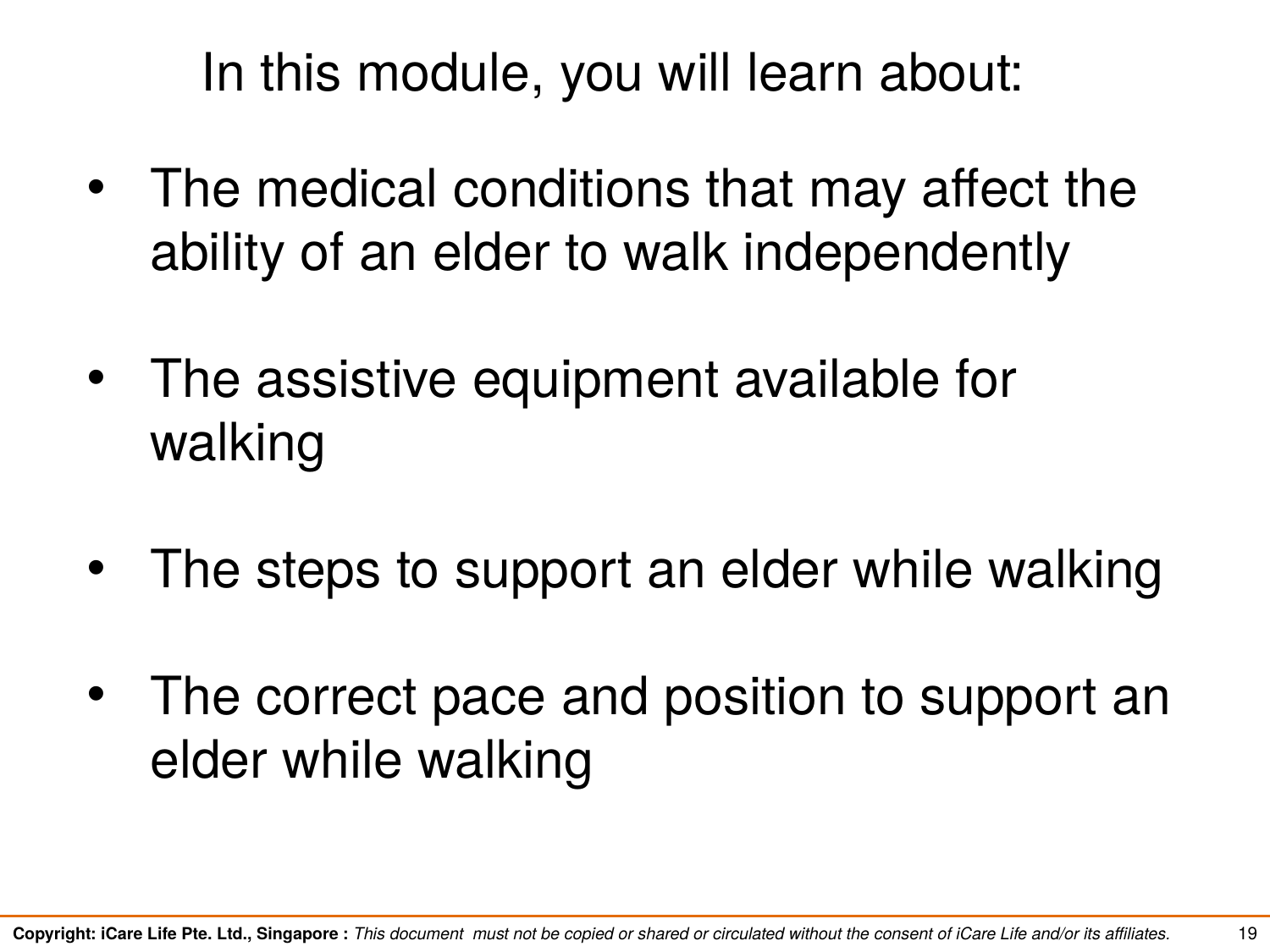

In this module, you will learn about:
The medical conditions that may affect the ability of an elder to walk independently

The assistive equipment available for walking

The steps to support an elder while walking

The correct pace and position to support an elder while walking
19
Copyright: iCare Life Pte. Ltd., Singapore : This document  must not be copied or shared or circulated without the consent of iCare Life and/or its affiliates.